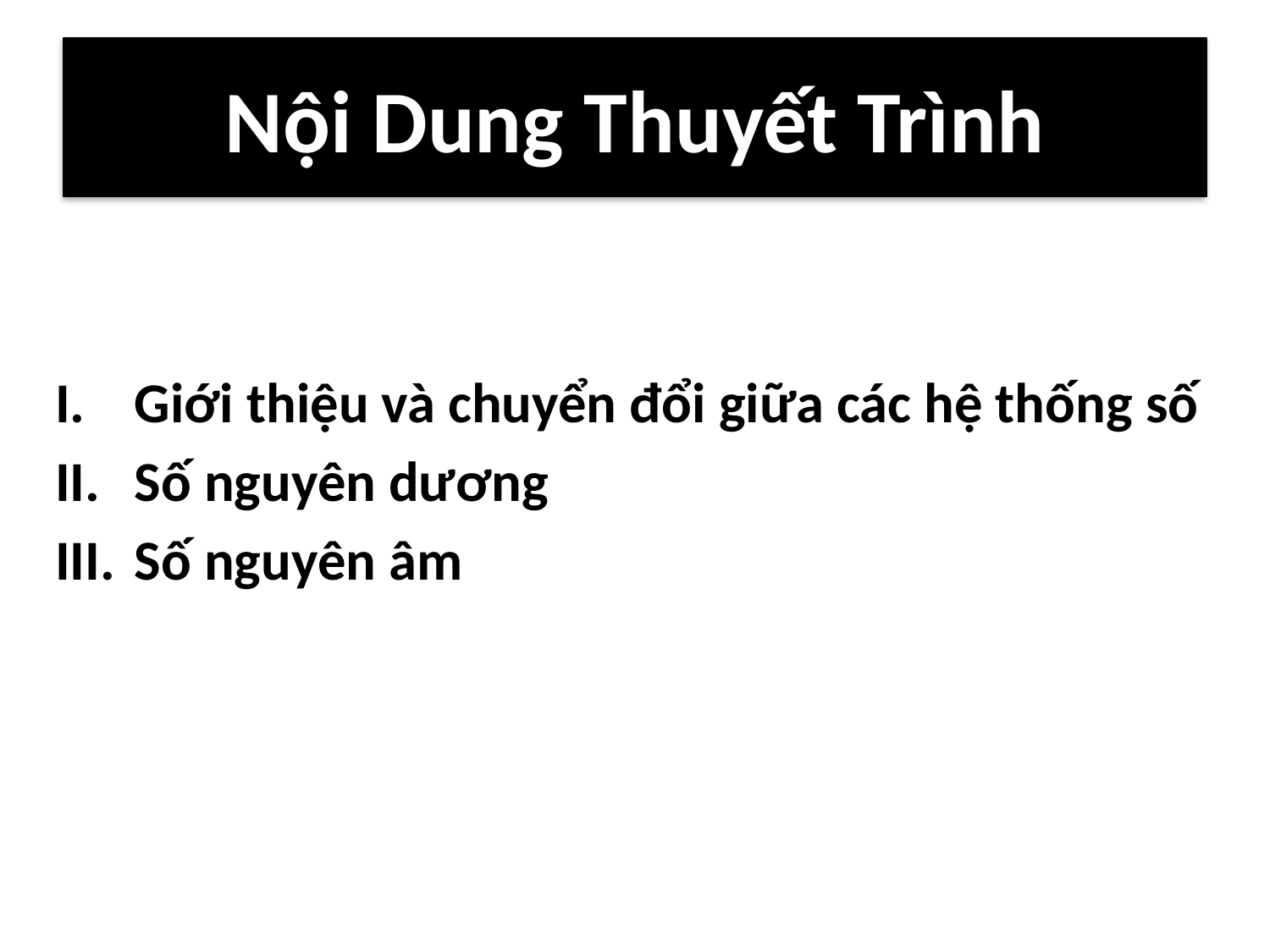

# Nội Dung Thuyết Trình
Giới thiệu và chuyển đổi giữa các hệ thống số
Số nguyên dương
Số nguyên âm